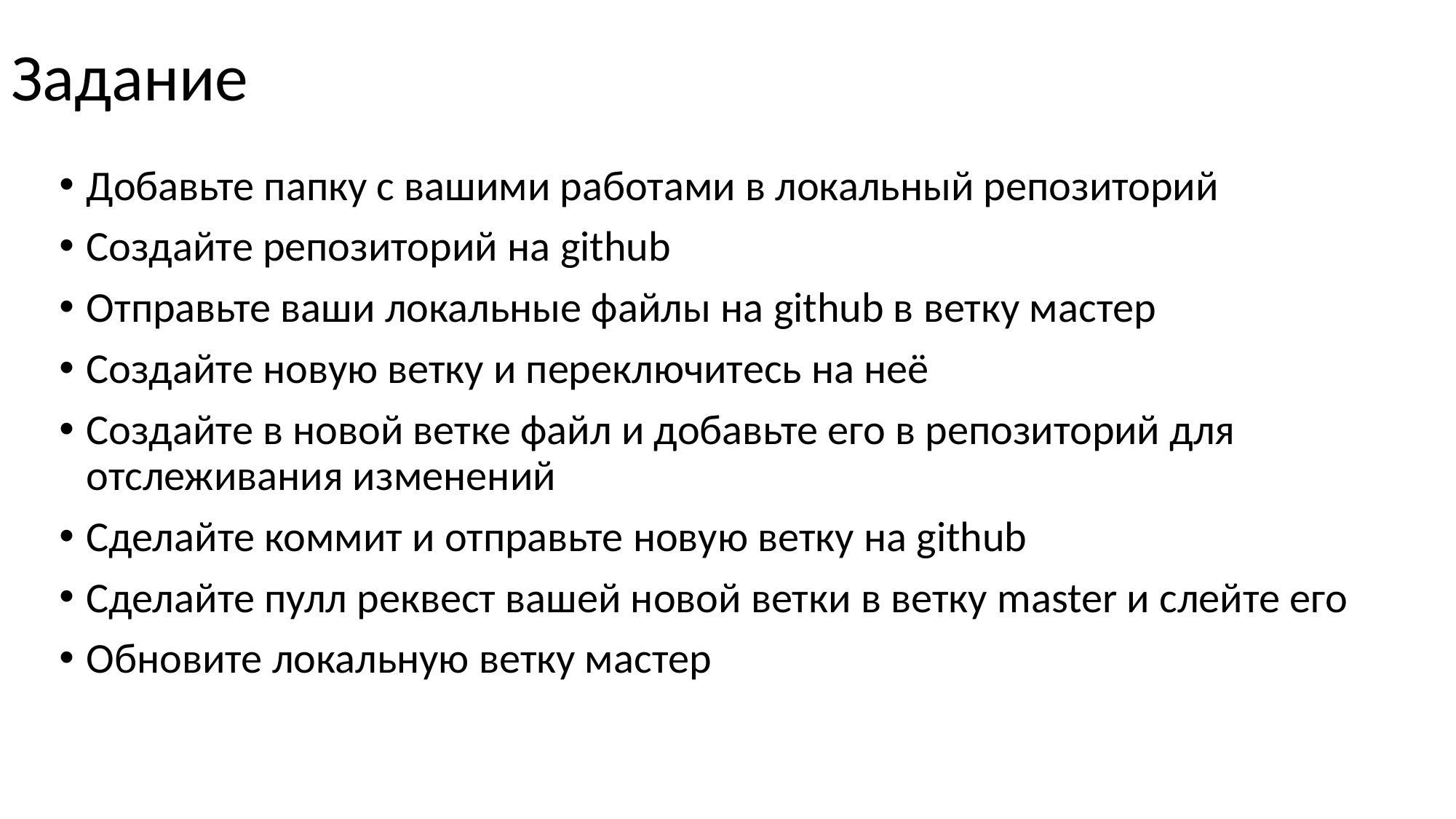

# Задание
Добавьте папку с вашими работами в локальный репозиторий
Создайте репозиторий на github
Отправьте ваши локальные файлы на github в ветку мастер
Создайте новую ветку и переключитесь на неё
Создайте в новой ветке файл и добавьте его в репозиторий для отслеживания изменений
Сделайте коммит и отправьте новую ветку на github
Сделайте пулл реквест вашей новой ветки в ветку master и слейте его
Обновите локальную ветку мастер